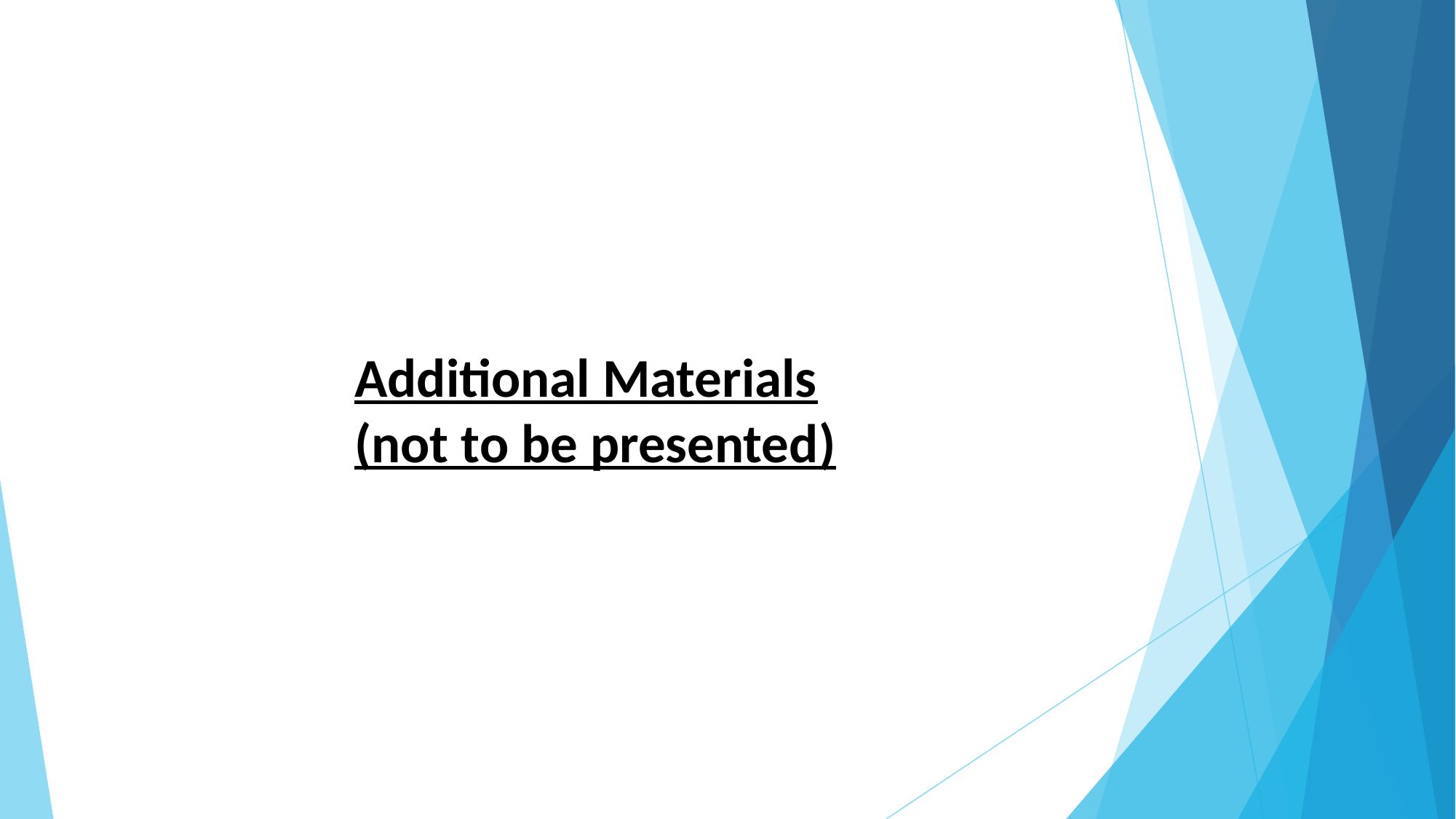

# Additional Materials (not to be presented)